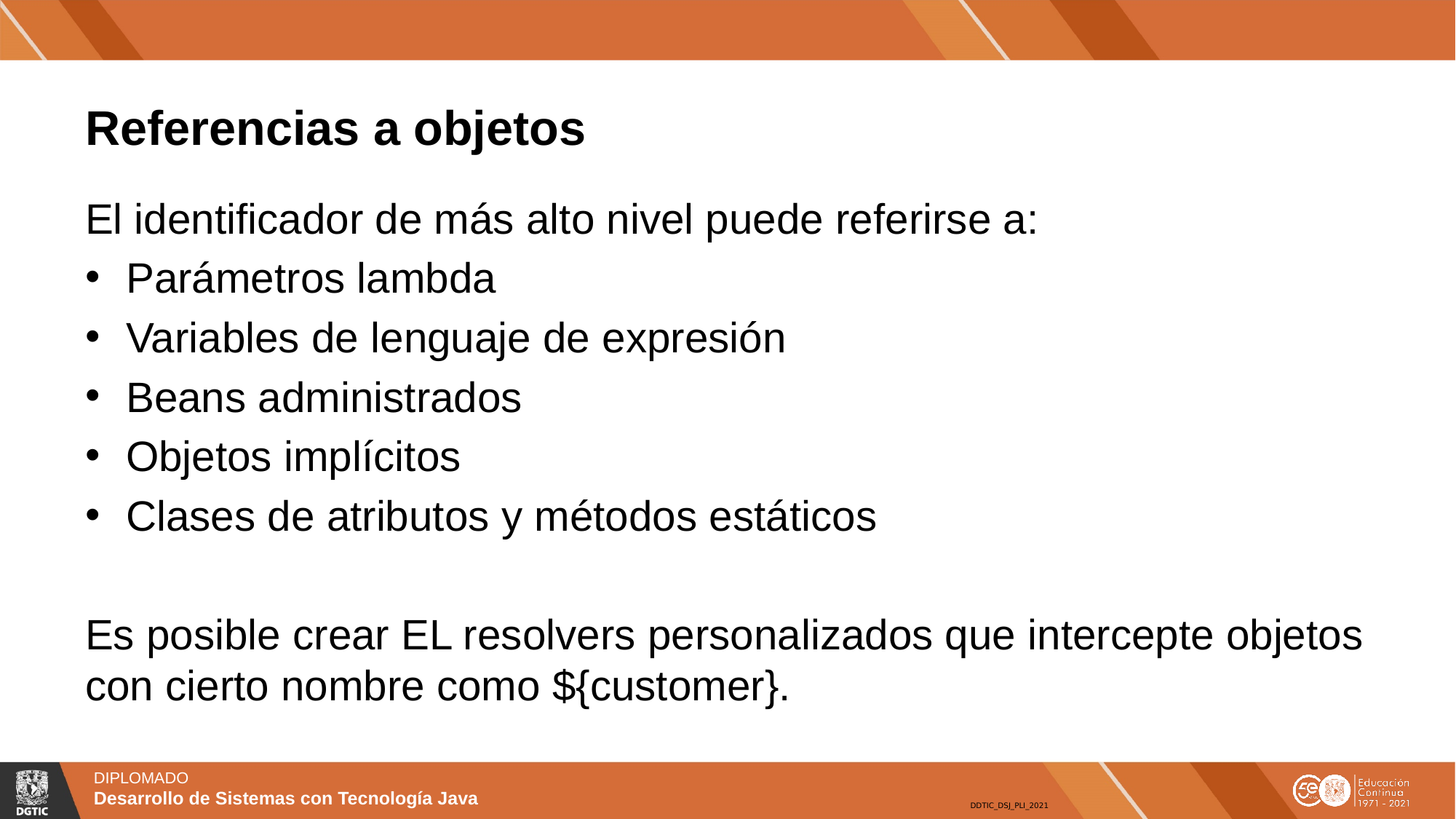

Referencias a objetos
# El identificador de más alto nivel puede referirse a:
Parámetros lambda
Variables de lenguaje de expresión
Beans administrados
Objetos implícitos
Clases de atributos y métodos estáticos

Es posible crear EL resolvers personalizados que intercepte objetos con cierto nombre como ${customer}.